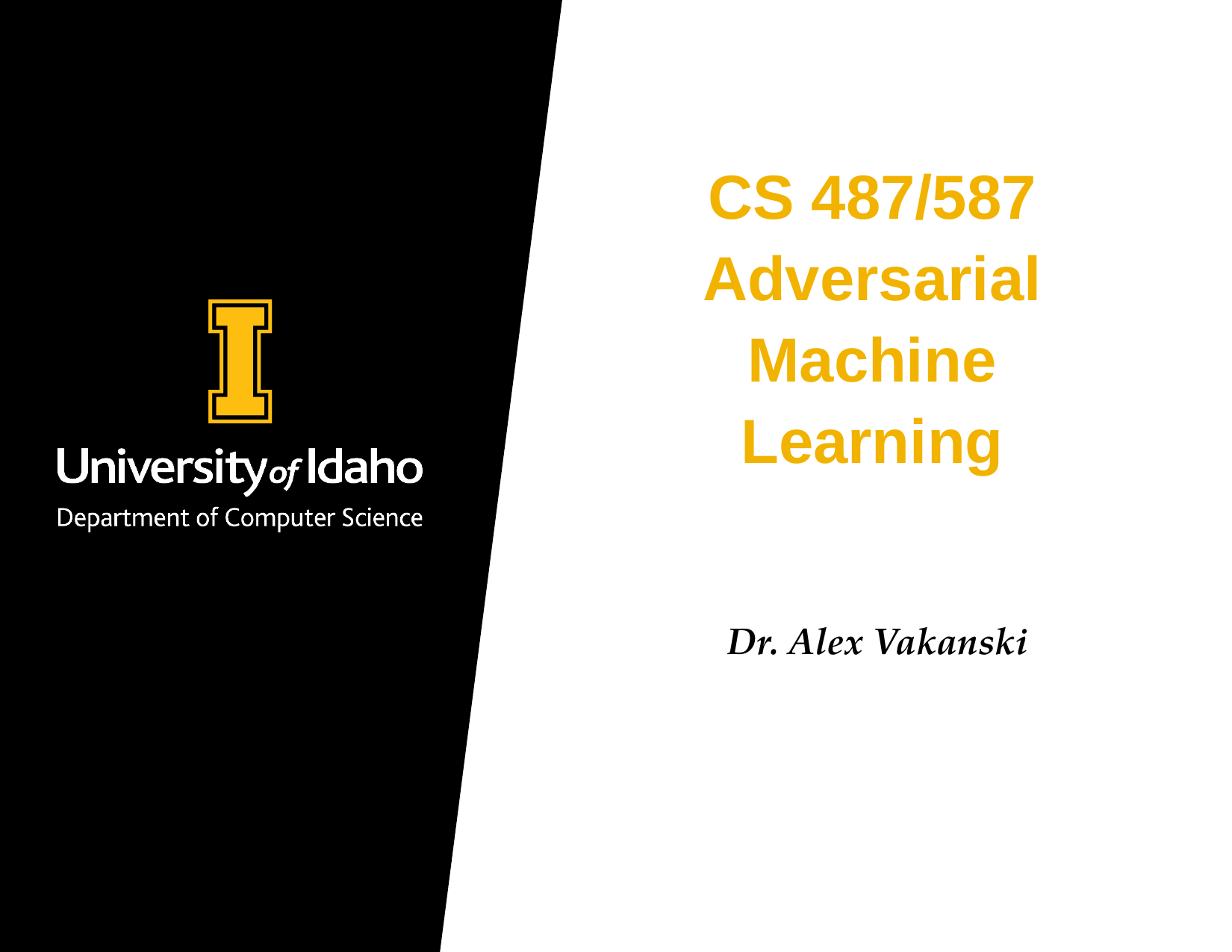

# CS 487/587 Adversarial Machine Learning
Dr. Alex Vakanski